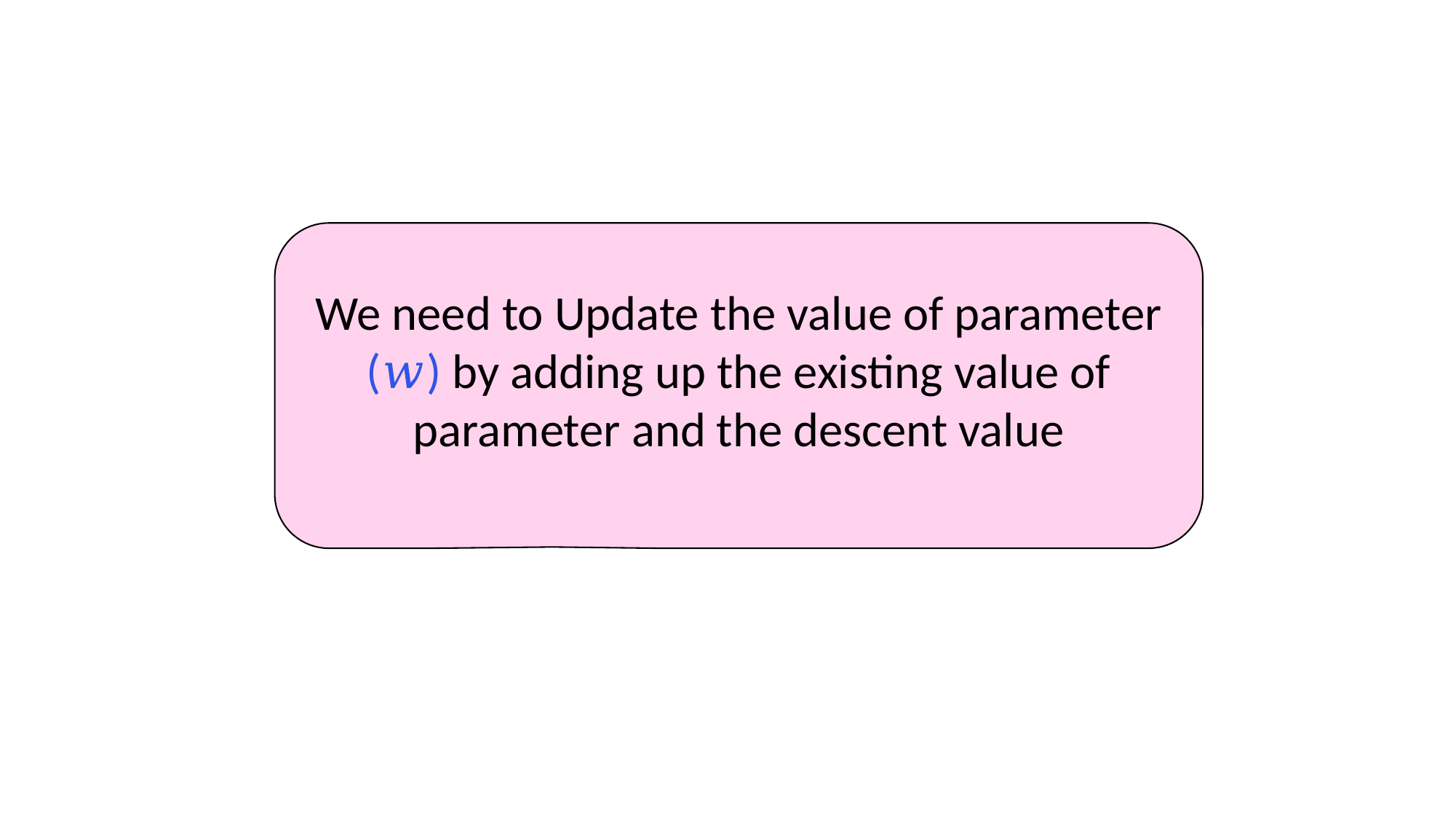

# Gradient (A slope of a curve at a given point )
We need to Update the value of parameter (𝑤) by adding up the existing value of parameter and the descent value